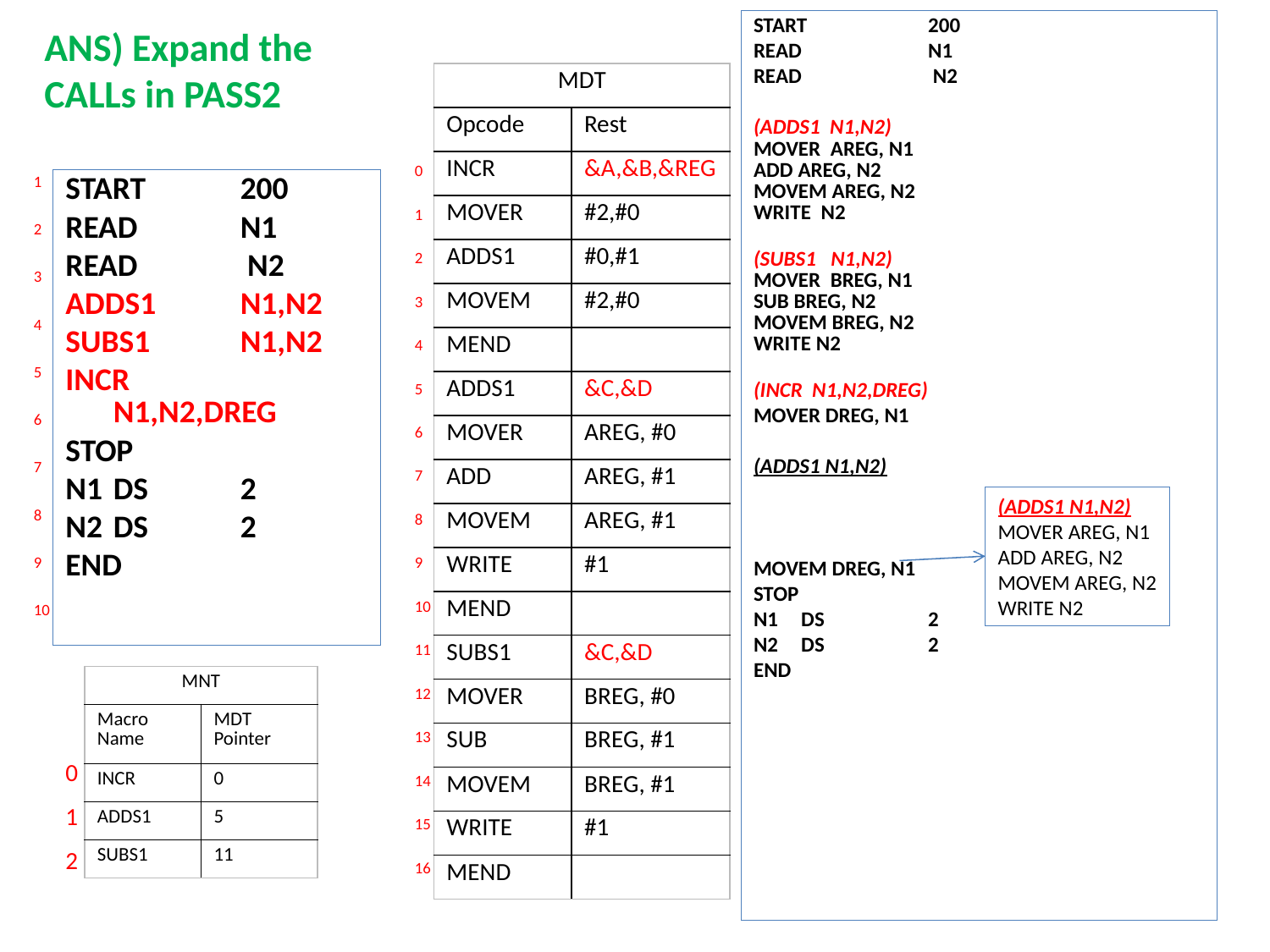

START 	200
READ 	N1
READ	 N2

(ADDS1  N1,N2)
MOVER  AREG, N1
ADD AREG, N2
MOVEM AREG, N2
WRITE  N2

(SUBS1   N1,N2)
MOVER  BREG, N1
SUB BREG, N2
MOVEM BREG, N2
WRITE N2

(INCR  N1,N2,DREG)
MOVER DREG, N1

(ADDS1 N1,N2)

MOVEM DREG, N1
STOP
N1	DS 	2
N2	DS	2
END
ANS) Expand the CALLs in PASS2
| MDT |  |
| --- | --- |
| Opcode | Rest |
| INCR | &A,&B,&REG |
| MOVER | #2,#0 |
| ADDS1 | #0,#1 |
| MOVEM | #2,#0 |
| MEND |  |
| ADDS1 | &C,&D |
| MOVER | AREG, #0 |
| ADD | AREG, #1 |
| MOVEM | AREG, #1 |
| WRITE | #1 |
| MEND |  |
| SUBS1 | &C,&D |
| MOVER | BREG, #0 |
| SUB | BREG, #1 |
| MOVEM | BREG, #1 |
| WRITE | #1 |
| MEND |  |
| 0 |
| --- |
| 1 |
| 2 |
| 3 |
| 4 |
| 5 |
| 6 |
| 7 |
| 8 |
| 9 |
| 10 |
| 11 |
| 12 |
| 13 |
| 14 |
| 15 |
| 16 |
|  |
| 1 |
| --- |
| 2 |
| 3 |
| 4 |
| 5 |
| 6 |
| 7 |
| 8 |
| 9 |
| 10 |
START 	200
READ 	N1
READ	 N2
ADDS1	N1,N2
SUBS1 	N1,N2
INCR	N1,N2,DREG
STOP
N1	DS 	2
N2	DS	2
END
(ADDS1 N1,N2)
MOVER AREG, N1
ADD AREG, N2
MOVEM AREG, N2
WRITE N2
| MNT |  |
| --- | --- |
| Macro Name | MDT Pointer |
| INCR | 0 |
| ADDS1 | 5 |
| SUBS1 | 11 |
|  |
| --- |
|  |
| 0 |
| 1 |
| 2 |